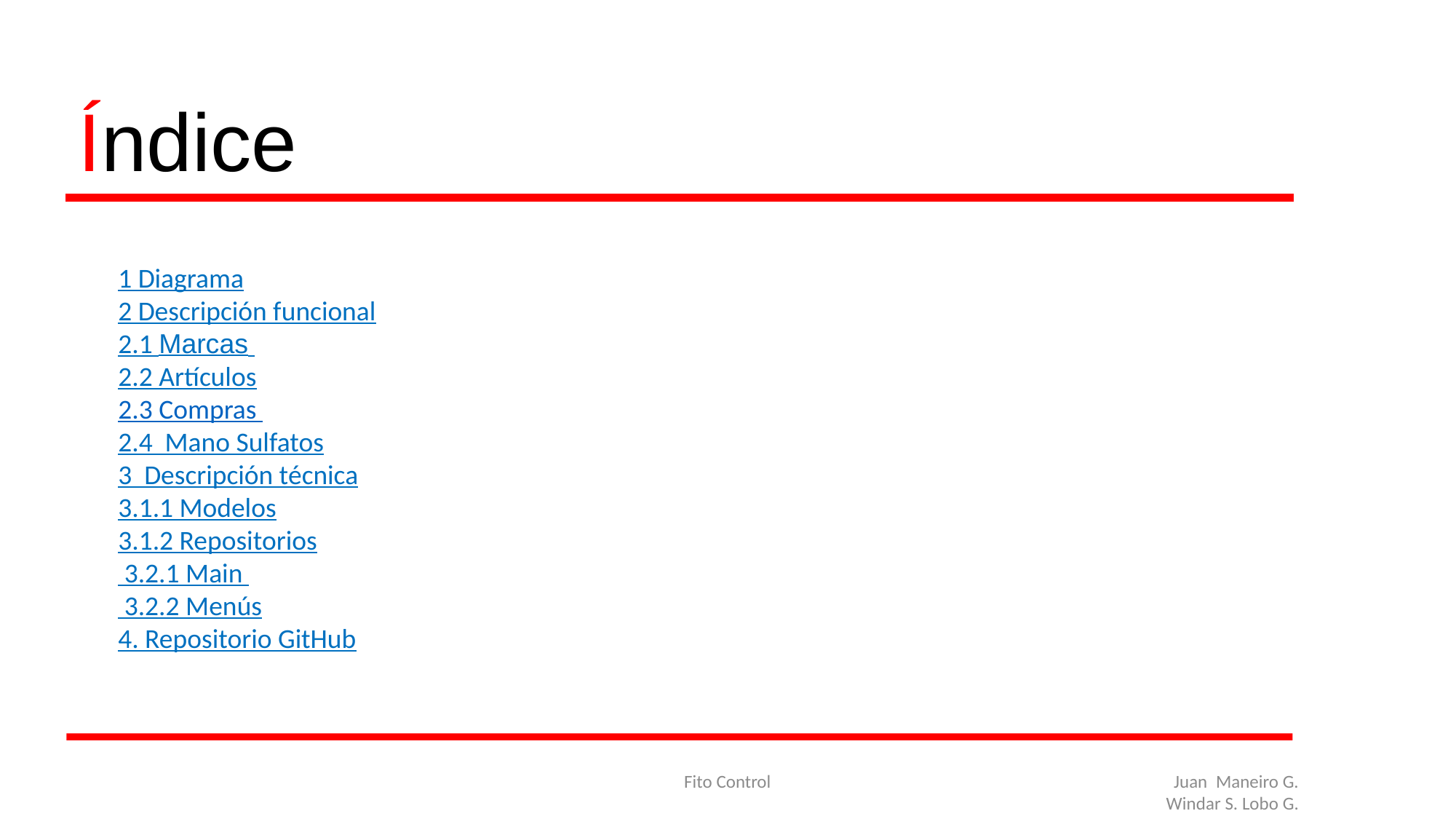

Índice

1 Diagrama
2 Descripción funcional
2.1 Marcas
2.2 Artículos
2.3 Compras
2.4  Mano Sulfatos
3  Descripción técnica
3.1.1 Modelos
3.1.2 Repositorios
 3.2.1 Main
 3.2.2 Menús
4. Repositorio GitHub

Juan  Maneiro G.
Windar S. Lobo G.
Fito Control